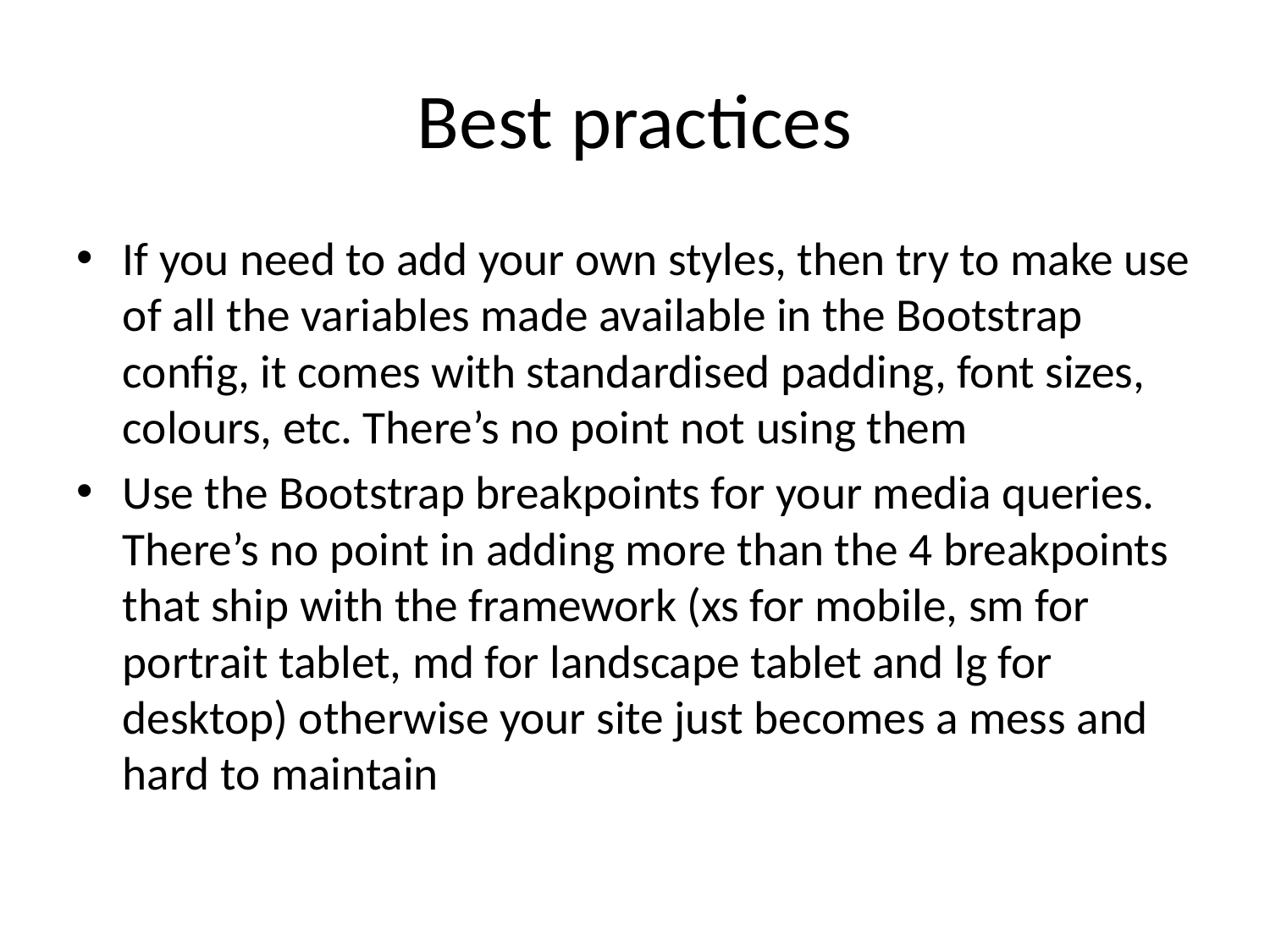

# Best practices
If you need to add your own styles, then try to make use of all the variables made available in the Bootstrap config, it comes with standardised padding, font sizes, colours, etc. There’s no point not using them
Use the Bootstrap breakpoints for your media queries. There’s no point in adding more than the 4 breakpoints that ship with the framework (xs for mobile, sm for portrait tablet, md for landscape tablet and lg for desktop) otherwise your site just becomes a mess and hard to maintain